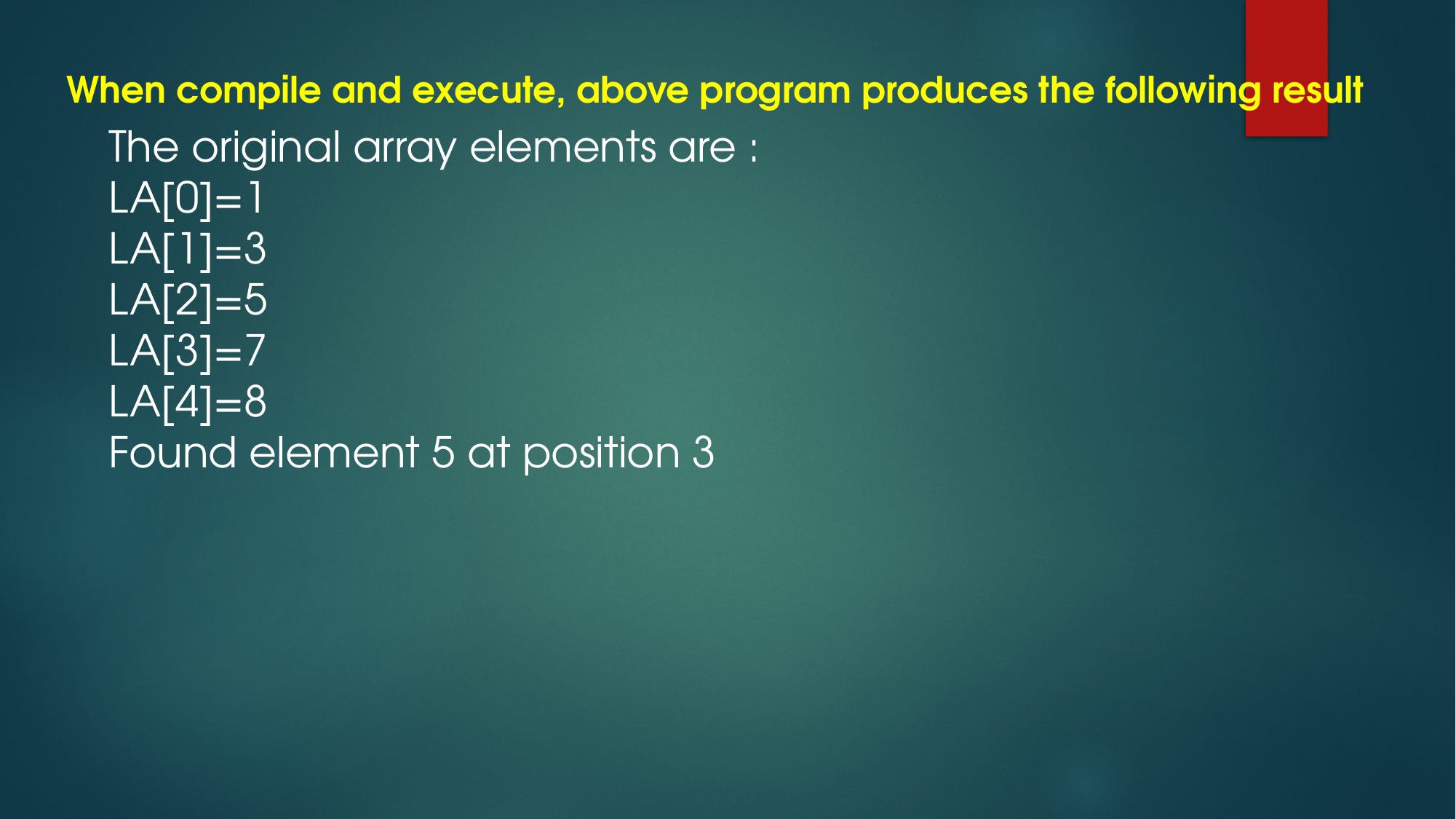

# When compile and execute, above program produces the following result
The original array elements are :
LA[0]=1
LA[1]=3
LA[2]=5
LA[3]=7
LA[4]=8
Found element 5 at position 3